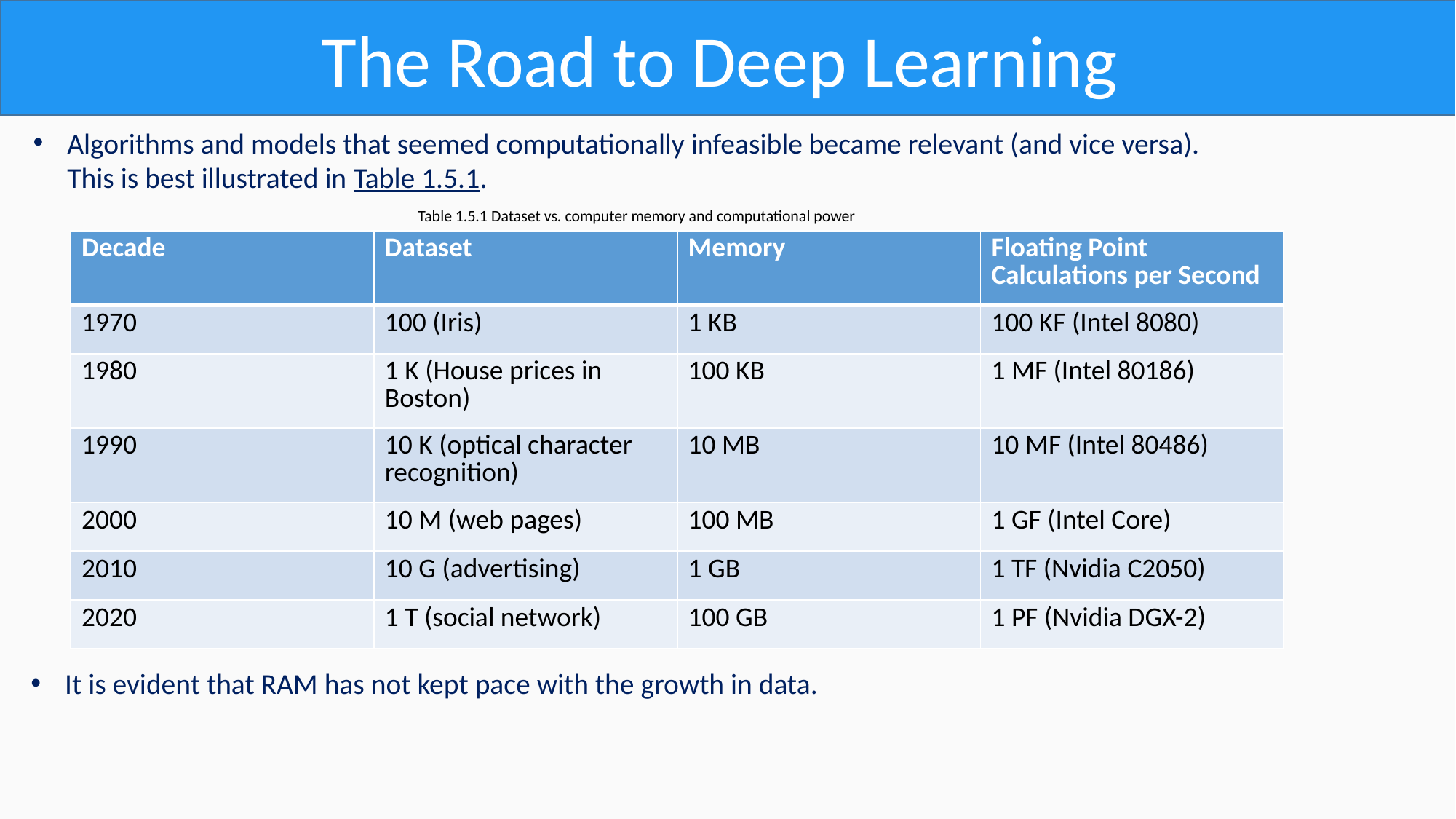

The Road to Deep Learning
Algorithms and models that seemed computationally infeasible became relevant (and vice versa).
This is best illustrated in Table 1.5.1.
Table 1.5.1 Dataset vs. computer memory and computational power
| Decade | Dataset | Memory | Floating Point Calculations per Second |
| --- | --- | --- | --- |
| 1970 | 100 (Iris) | 1 KB | 100 KF (Intel 8080) |
| 1980 | 1 K (House prices in Boston) | 100 KB | 1 MF (Intel 80186) |
| 1990 | 10 K (optical character recognition) | 10 MB | 10 MF (Intel 80486) |
| 2000 | 10 M (web pages) | 100 MB | 1 GF (Intel Core) |
| 2010 | 10 G (advertising) | 1 GB | 1 TF (Nvidia C2050) |
| 2020 | 1 T (social network) | 100 GB | 1 PF (Nvidia DGX-2) |
It is evident that RAM has not kept pace with the growth in data.